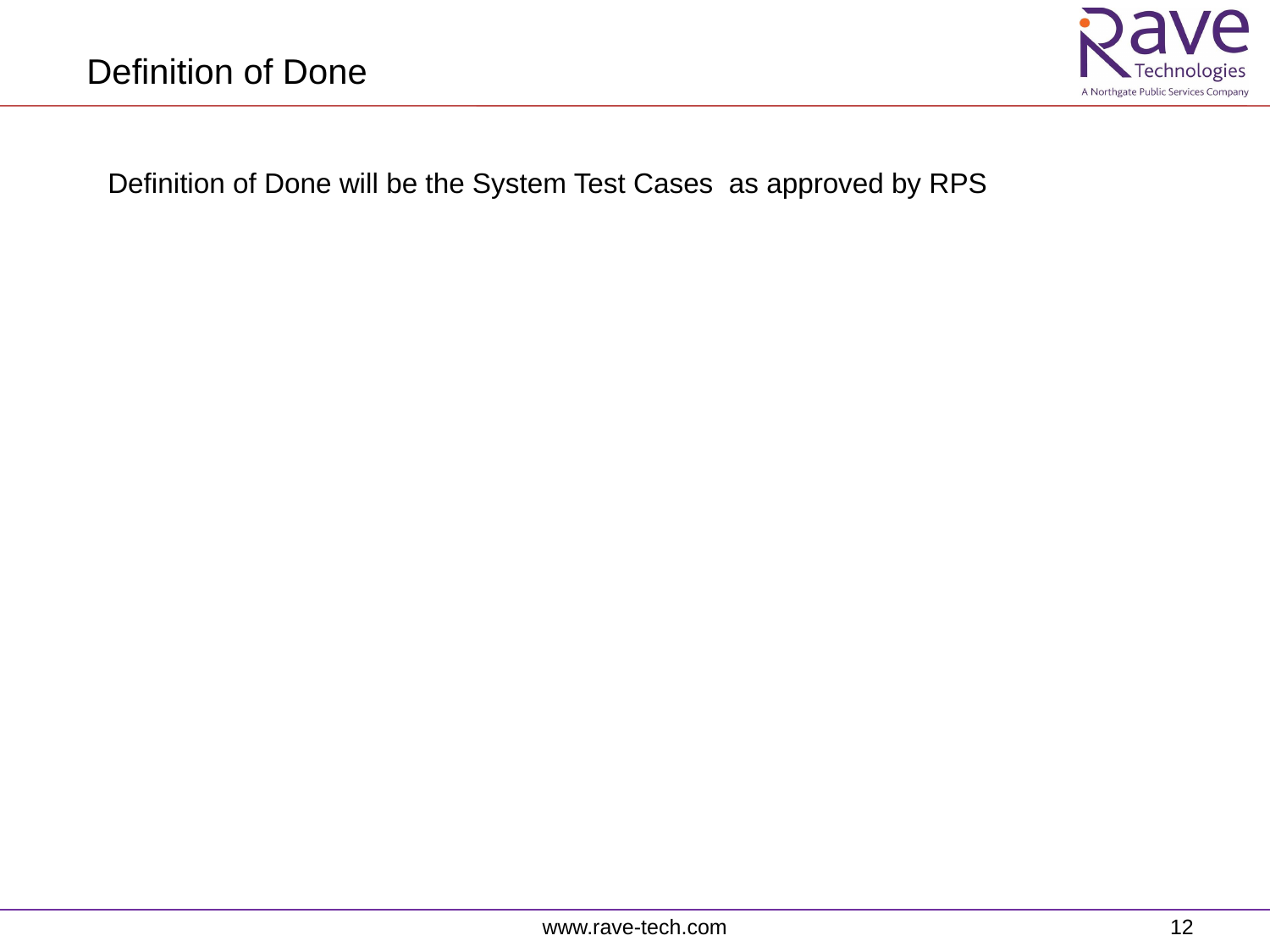

Definition of Done
Definition of Done will be the System Test Cases  as approved by RPS

www.rave-tech.com
12